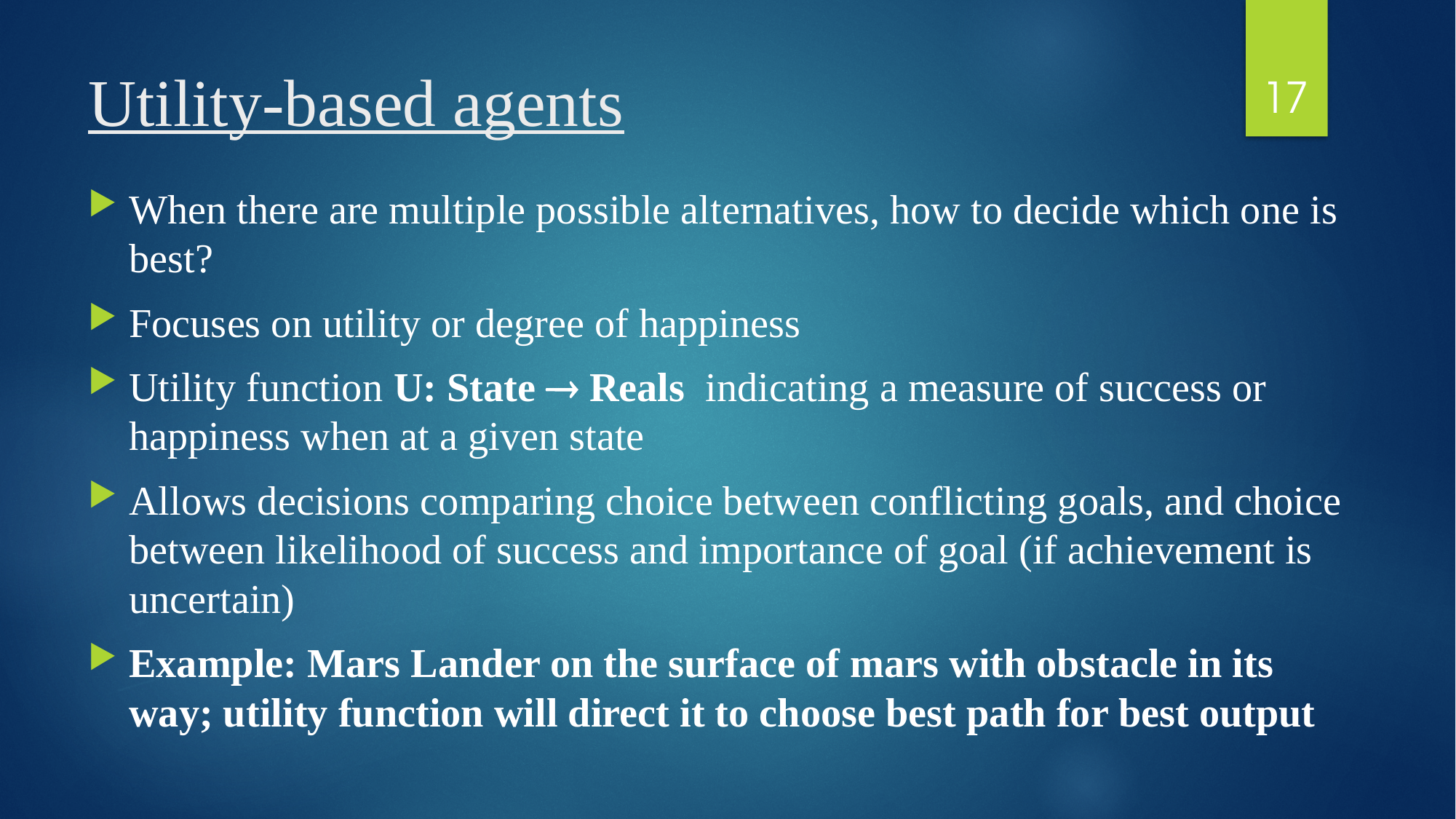

17
# Utility-based agents
When there are multiple possible alternatives, how to decide which one is best?
Focuses on utility or degree of happiness
Utility function U: State → Reals  indicating a measure of success or happiness when at a given state
Allows decisions comparing choice between conflicting goals, and choice between likelihood of success and importance of goal (if achievement is uncertain)
Example: Mars Lander on the surface of mars with obstacle in its way; utility function will direct it to choose best path for best output